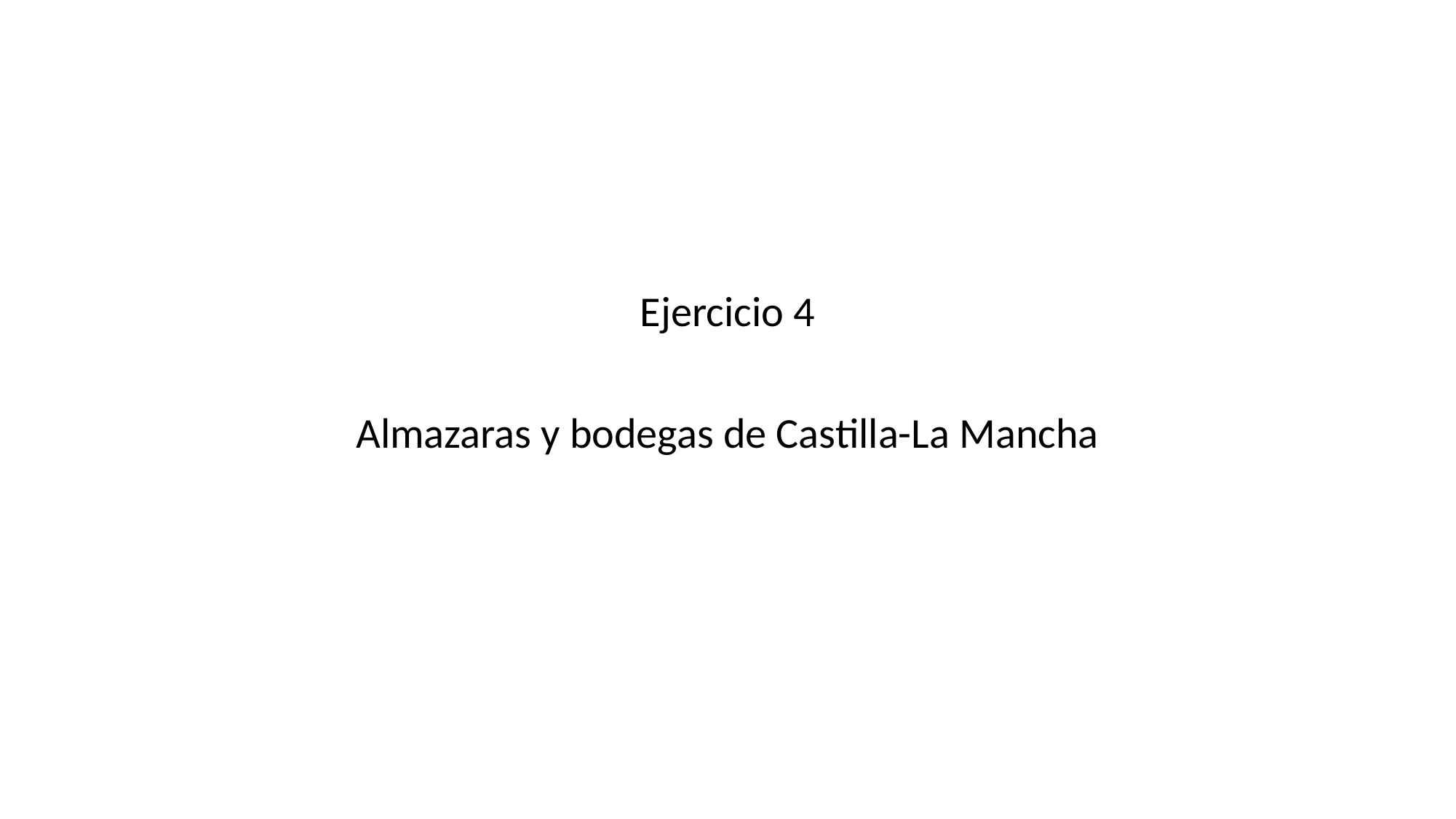

Ejercicio 4

Almazaras y bodegas de Castilla-La Mancha